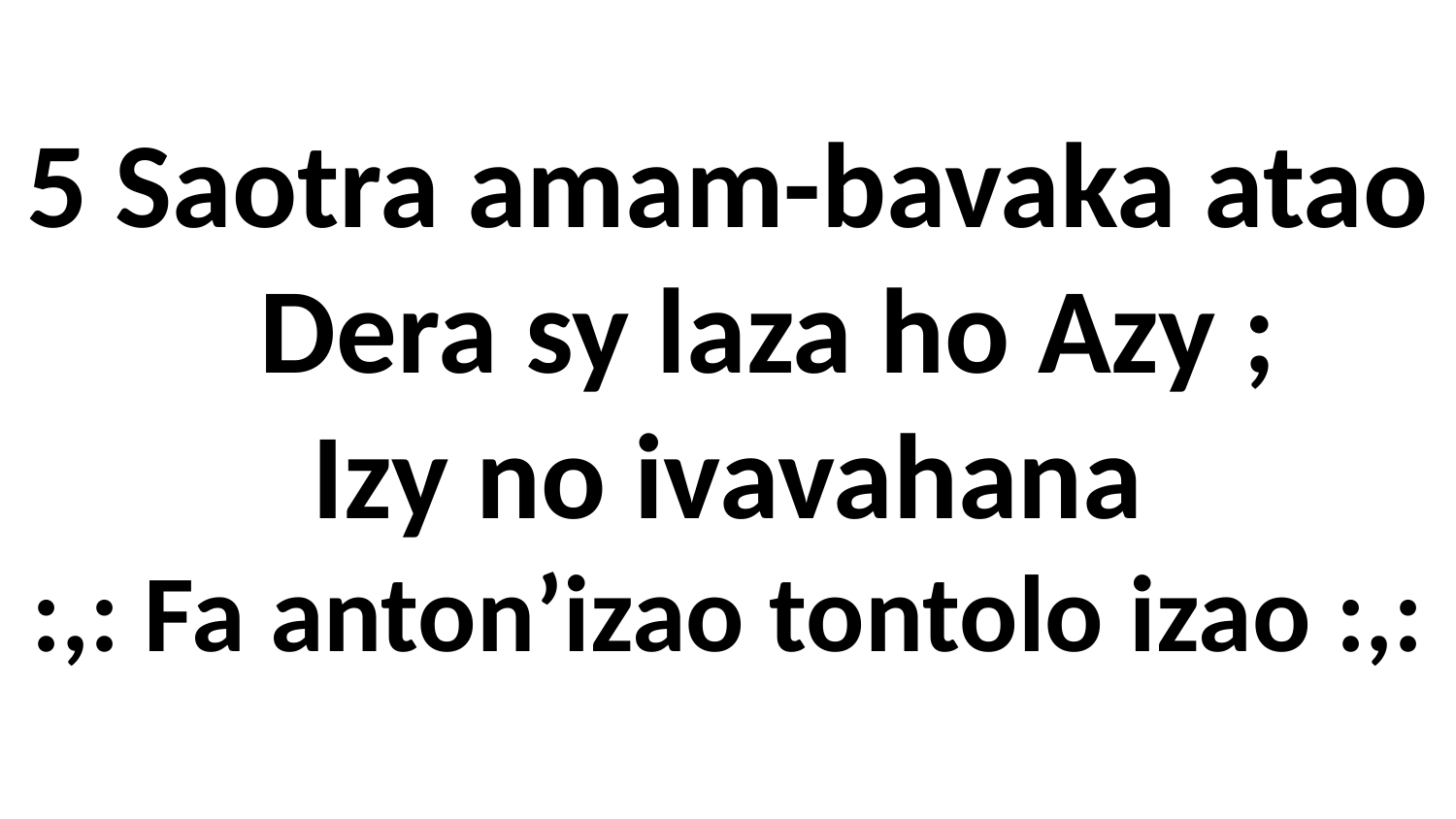

# 5 Saotra amam-bavaka atao Dera sy laza ho Azy ; Izy no ivavahana :,: Fa anton’izao tontolo izao :,: